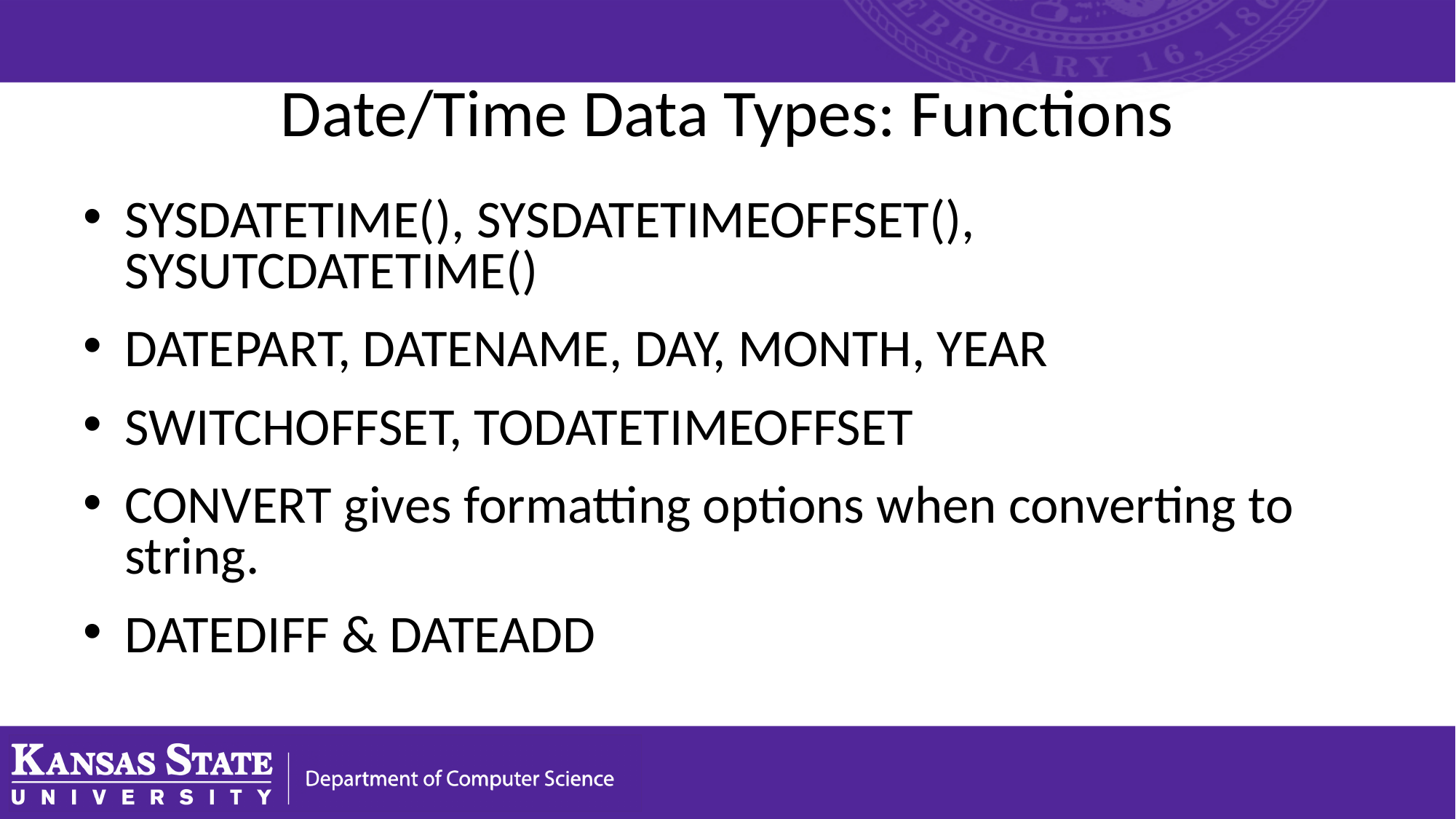

# Date/Time Data Types: Functions
SYSDATETIME(), SYSDATETIMEOFFSET(), SYSUTCDATETIME()
DATEPART, DATENAME, DAY, MONTH, YEAR
SWITCHOFFSET, TODATETIMEOFFSET
CONVERT gives formatting options when converting to string.
DATEDIFF & DATEADD